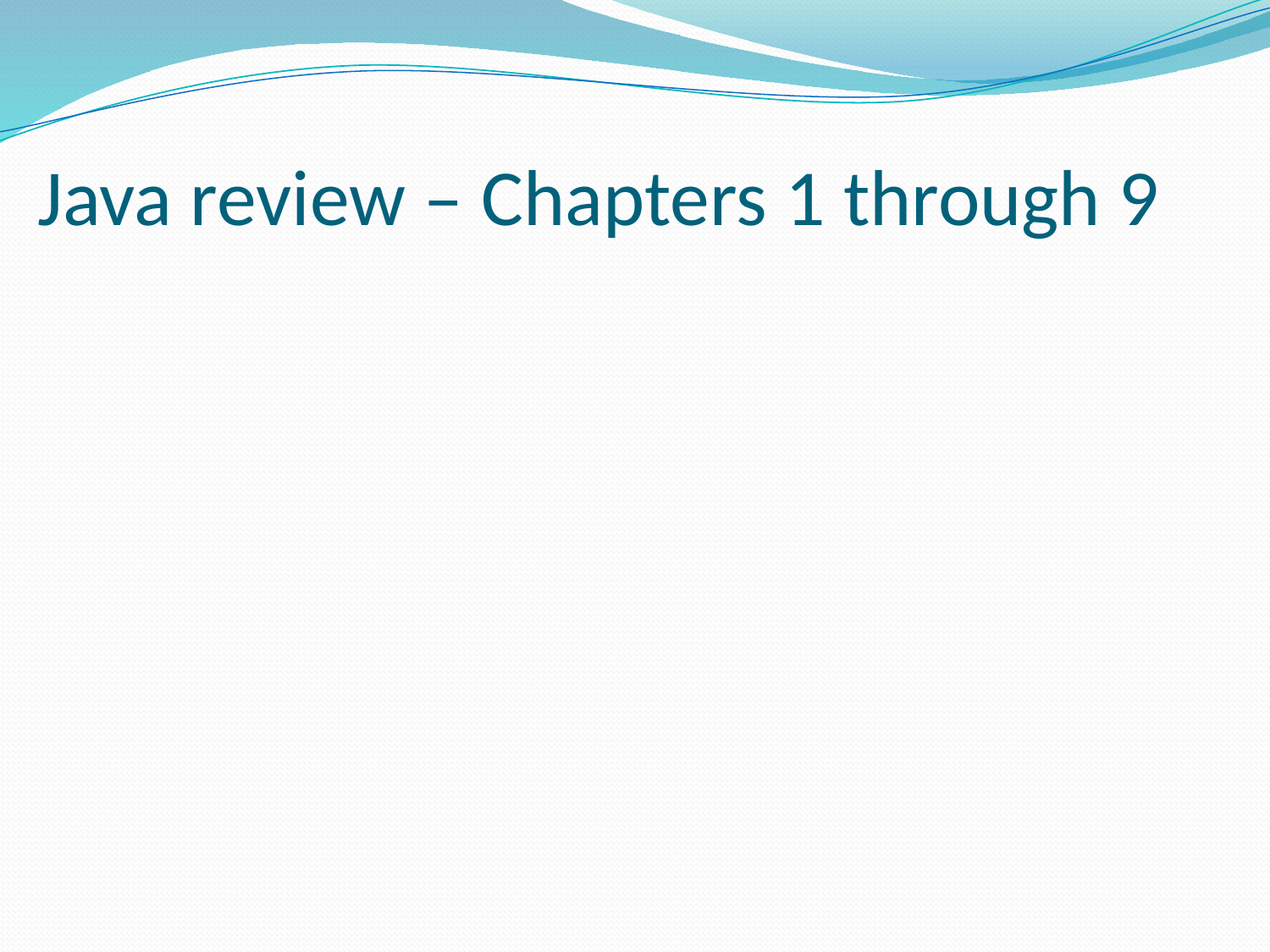

# Java review – Chapters 1 through 9